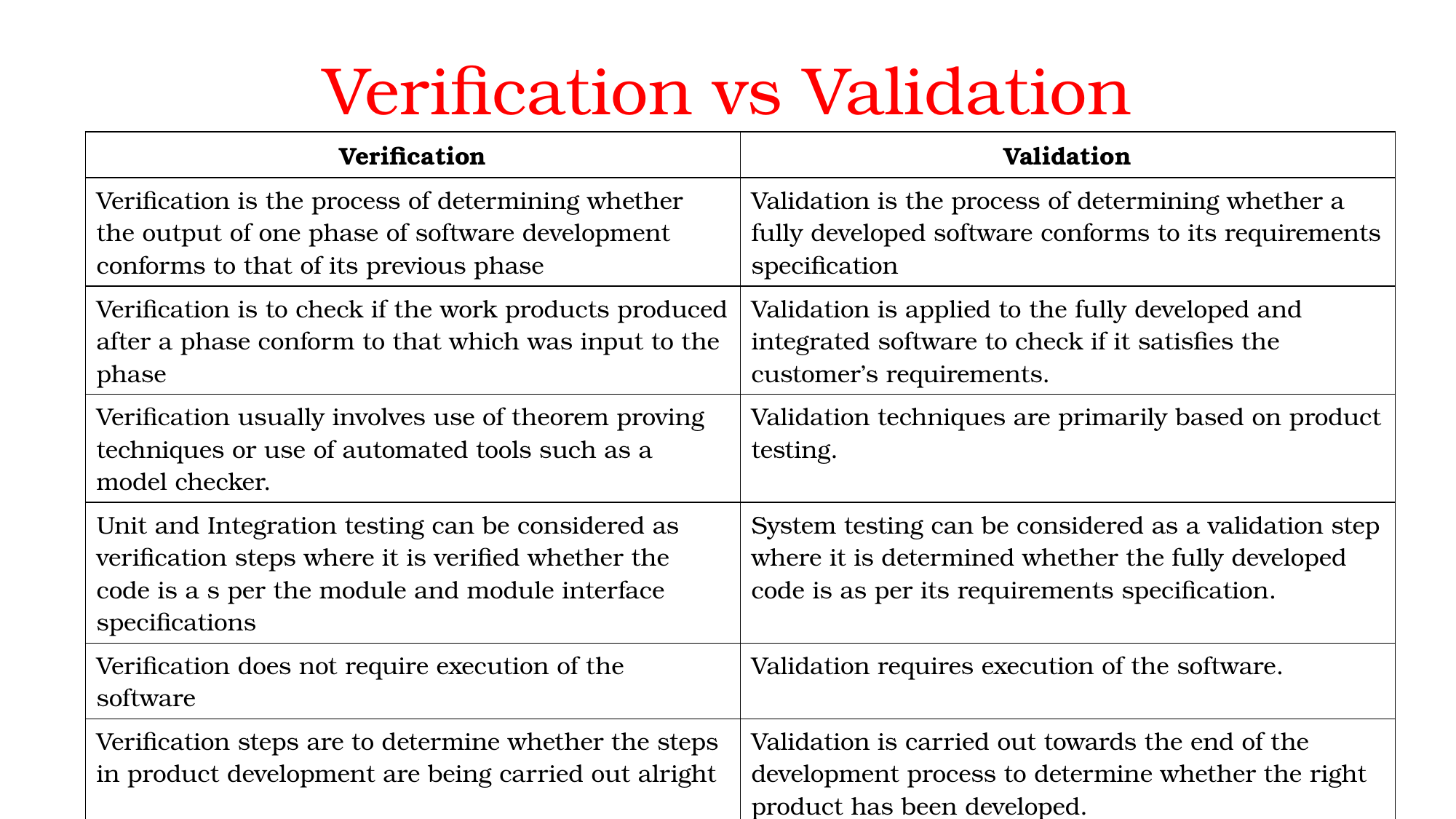

# Verification vs Validation
| Verification | Validation |
| --- | --- |
| Verification is the process of determining whether the output of one phase of software development conforms to that of its previous phase | Validation is the process of determining whether a fully developed software conforms to its requirements specification |
| Verification is to check if the work products produced after a phase conform to that which was input to the phase | Validation is applied to the fully developed and integrated software to check if it satisfies the customer’s requirements. |
| Verification usually involves use of theorem proving techniques or use of automated tools such as a model checker. | Validation techniques are primarily based on product testing. |
| Unit and Integration testing can be considered as verification steps where it is verified whether the code is a s per the module and module interface specifications | System testing can be considered as a validation step where it is determined whether the fully developed code is as per its requirements specification. |
| Verification does not require execution of the software | Validation requires execution of the software. |
| Verification steps are to determine whether the steps in product development are being carried out alright | Validation is carried out towards the end of the development process to determine whether the right product has been developed. |